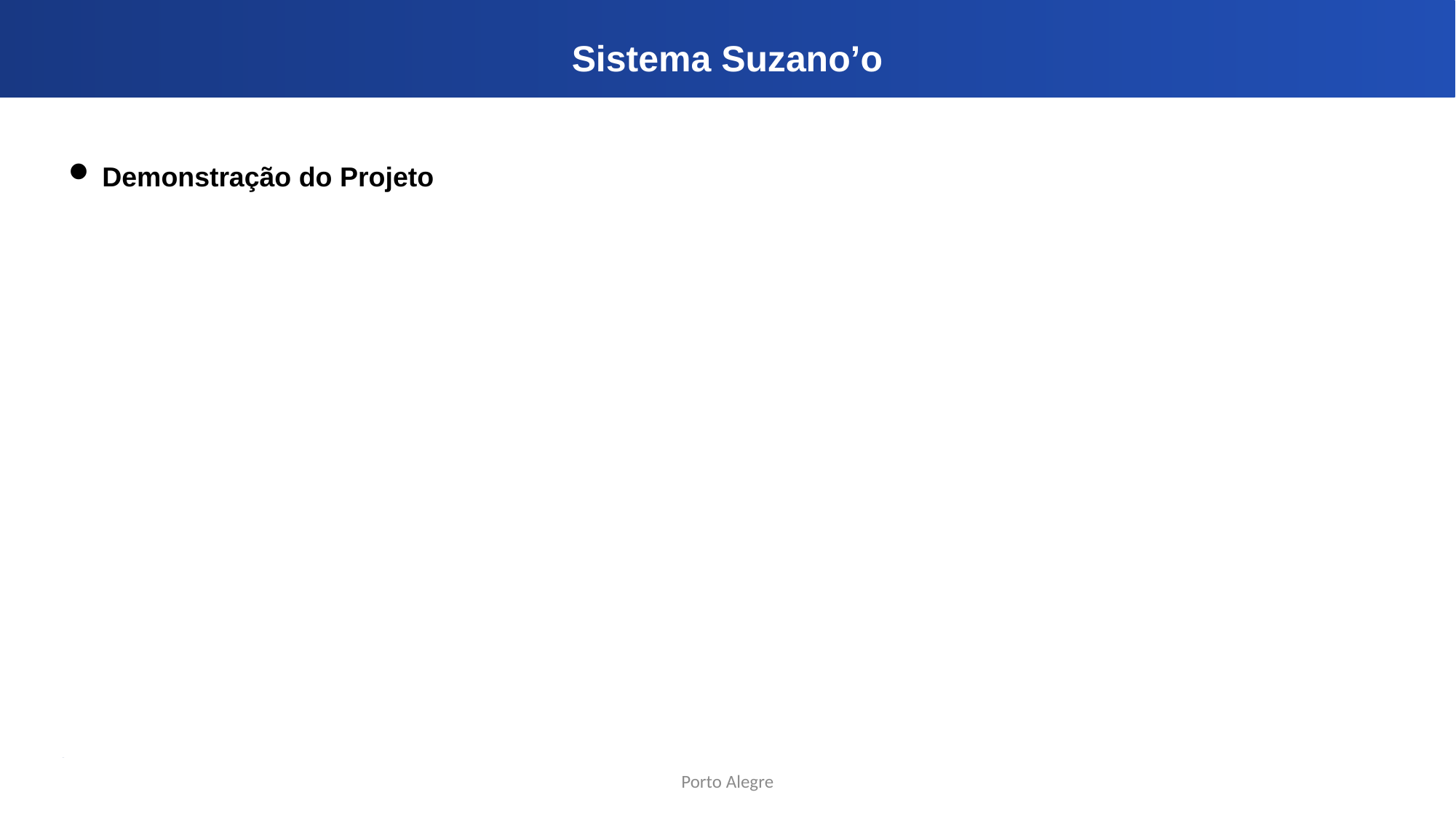

Sistema Suzano’o
Demonstração do Projeto

Porto Alegre